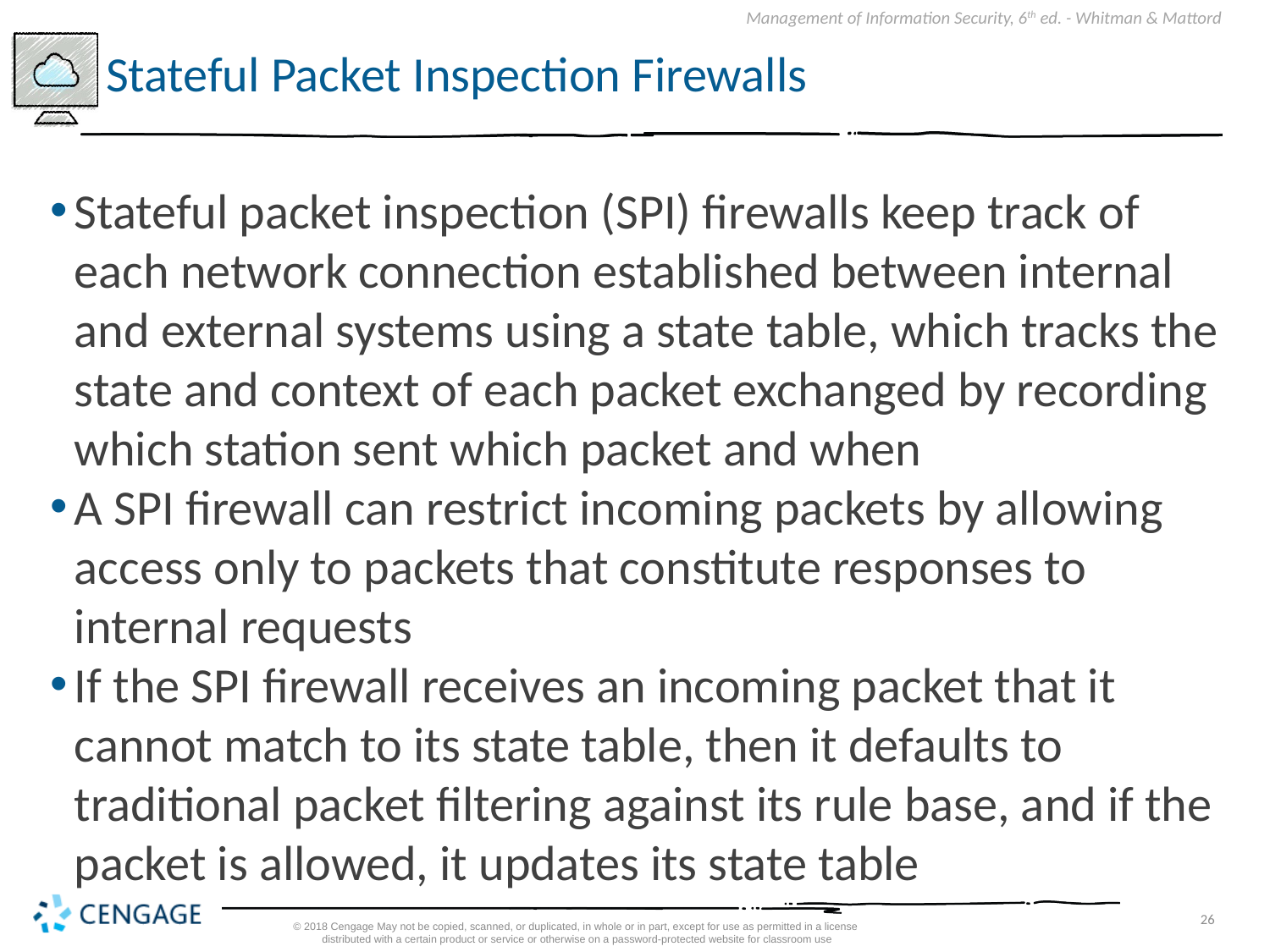

# Stateful Packet Inspection Firewalls
Stateful packet inspection (SPI) firewalls keep track of each network connection established between internal and external systems using a state table, which tracks the state and context of each packet exchanged by recording which station sent which packet and when
A SPI firewall can restrict incoming packets by allowing access only to packets that constitute responses to internal requests
If the SPI firewall receives an incoming packet that it cannot match to its state table, then it defaults to traditional packet filtering against its rule base, and if the packet is allowed, it updates its state table